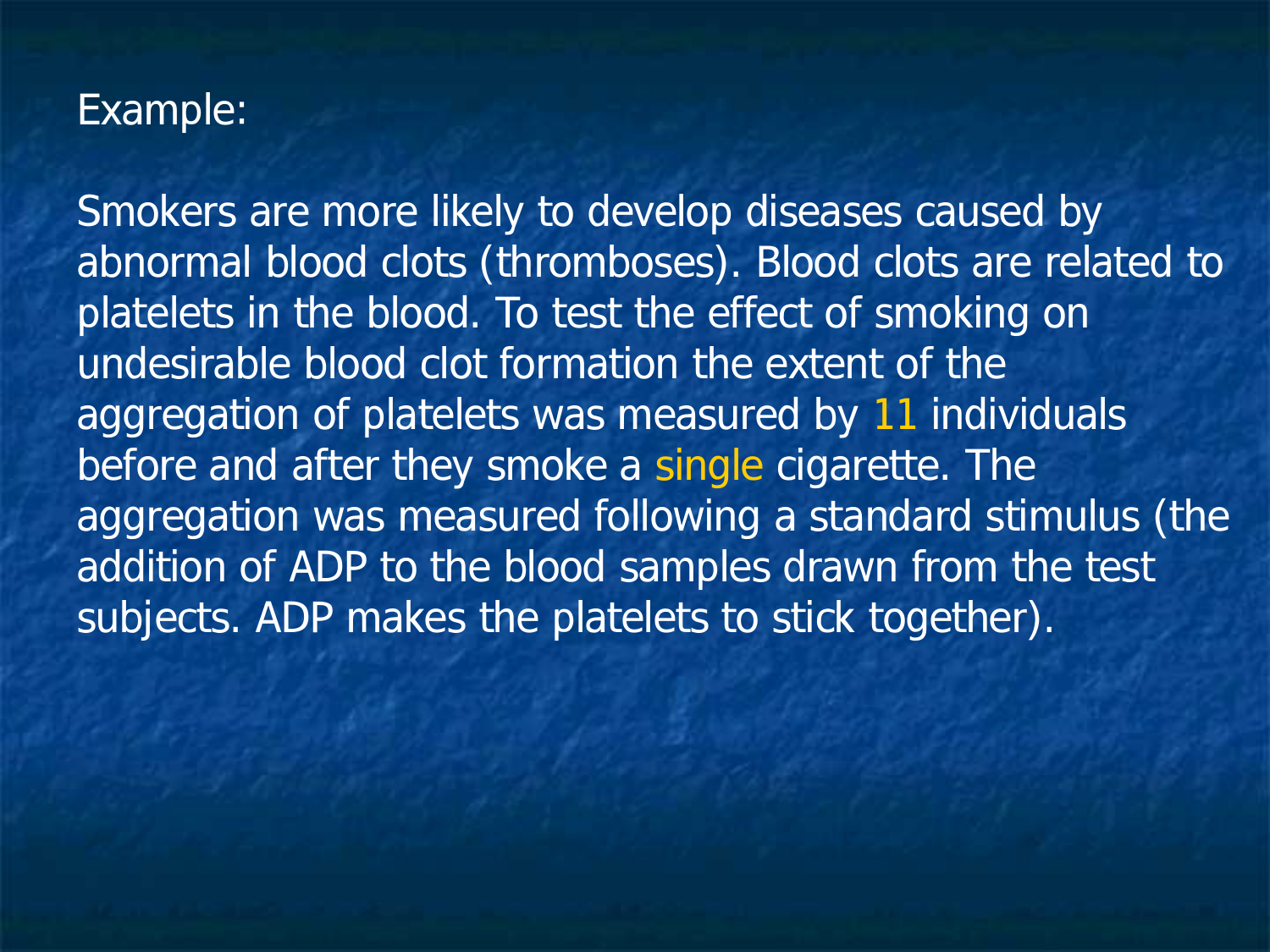

Example:

Smokers are more likely to develop diseases caused by abnormal blood clots (thromboses). Blood clots are related to platelets in the blood. To test the effect of smoking on undesirable blood clot formation the extent of the aggregation of platelets was measured by 11 individuals before and after they smoke a single cigarette. The aggregation was measured following a standard stimulus (the addition of ADP to the blood samples drawn from the test subjects. ADP makes the platelets to stick together).